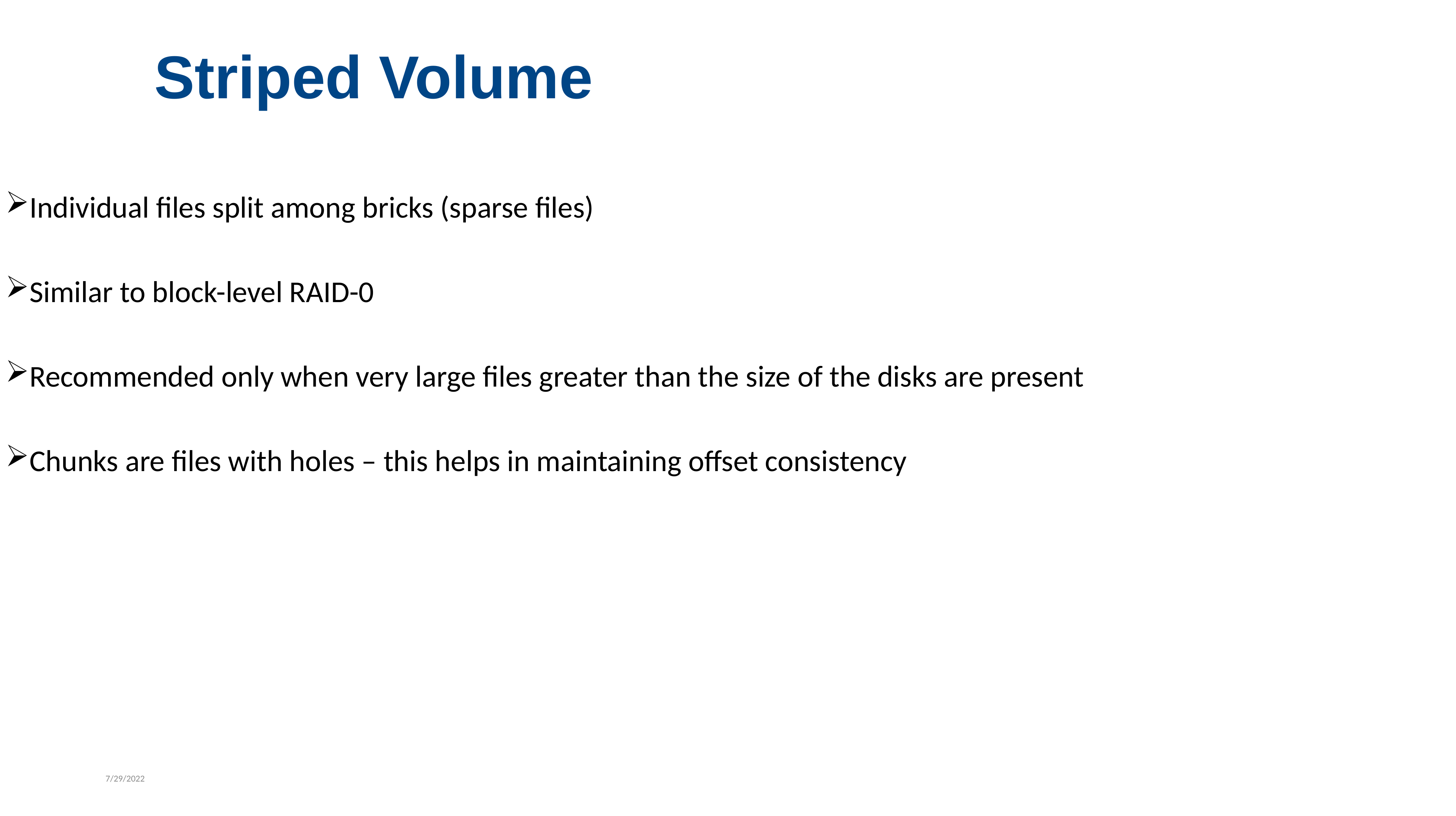

Striped Volume
Individual files split among bricks (sparse files)
Similar to block-level RAID-0
Recommended only when very large files greater than the size of the disks are present
Chunks are files with holes – this helps in maintaining offset consistency
7/29/2022